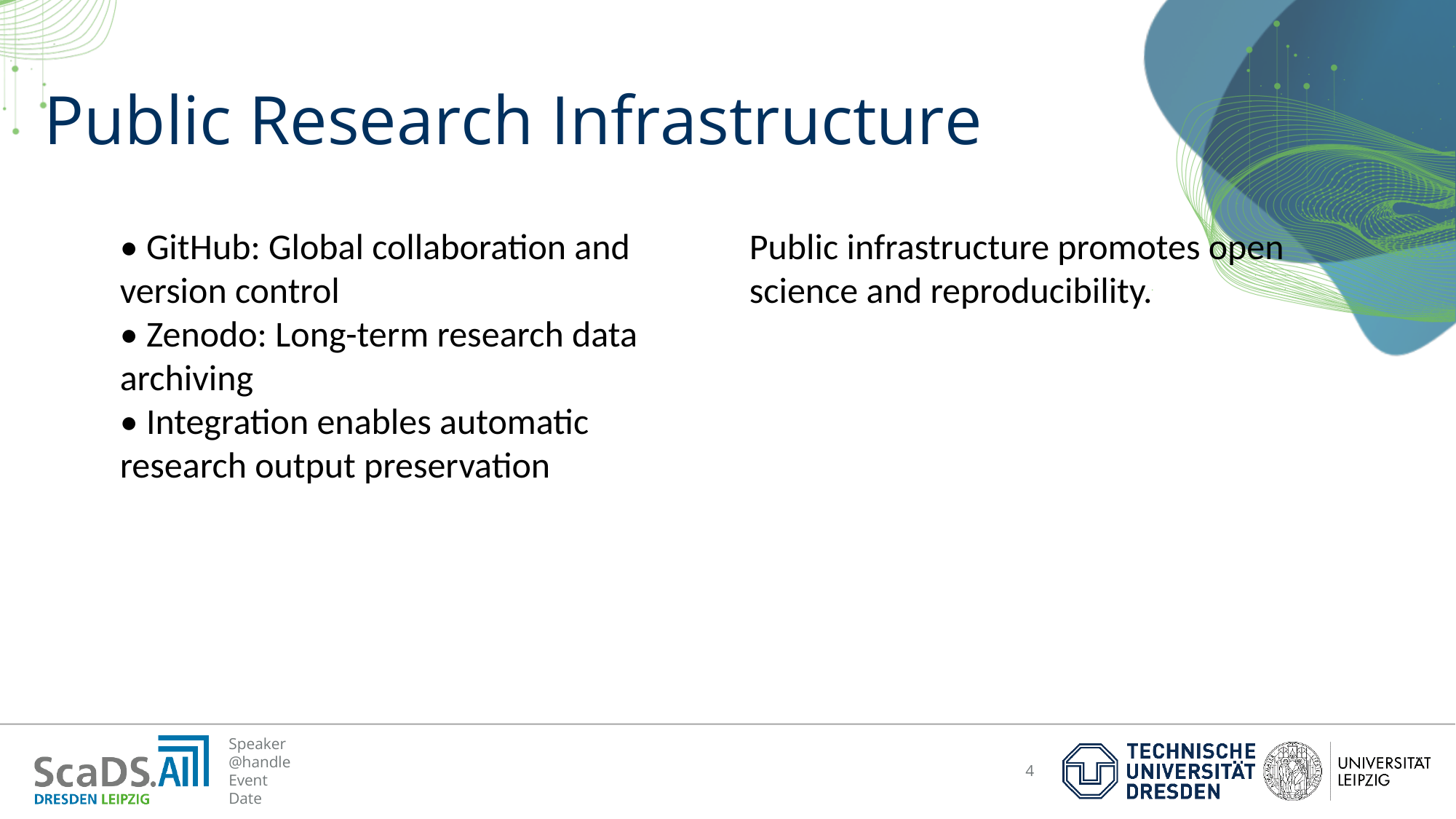

# Public Research Infrastructure
• GitHub: Global collaboration and version control
• Zenodo: Long-term research data archiving
• Integration enables automatic research output preservation
Public infrastructure promotes open science and reproducibility.